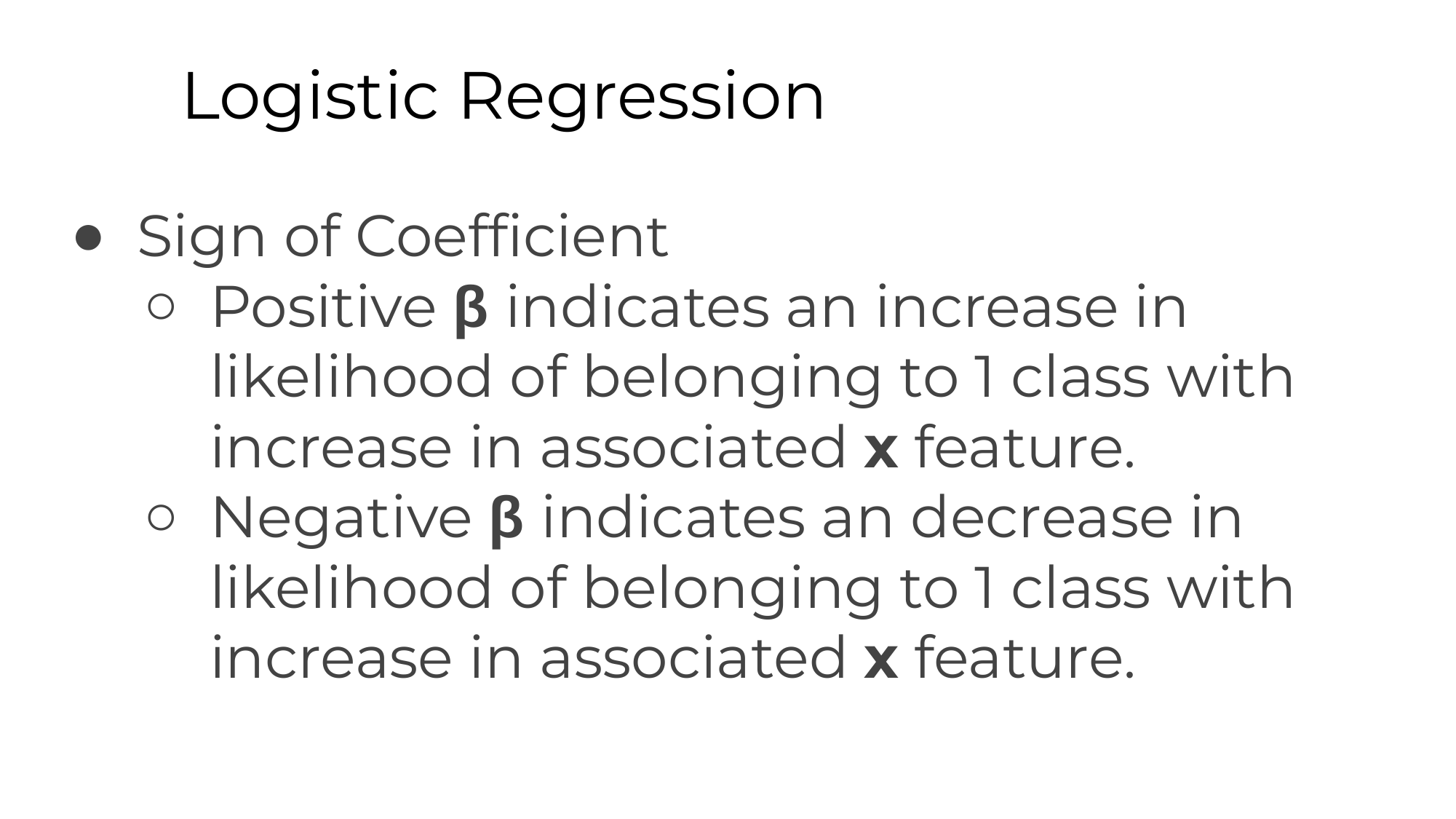

# Logistic Regression
Sign of Coefficient
Positive β indicates an increase in likelihood of belonging to 1 class with increase in associated x feature.
Negative β indicates an decrease in likelihood of belonging to 1 class with increase in associated x feature.